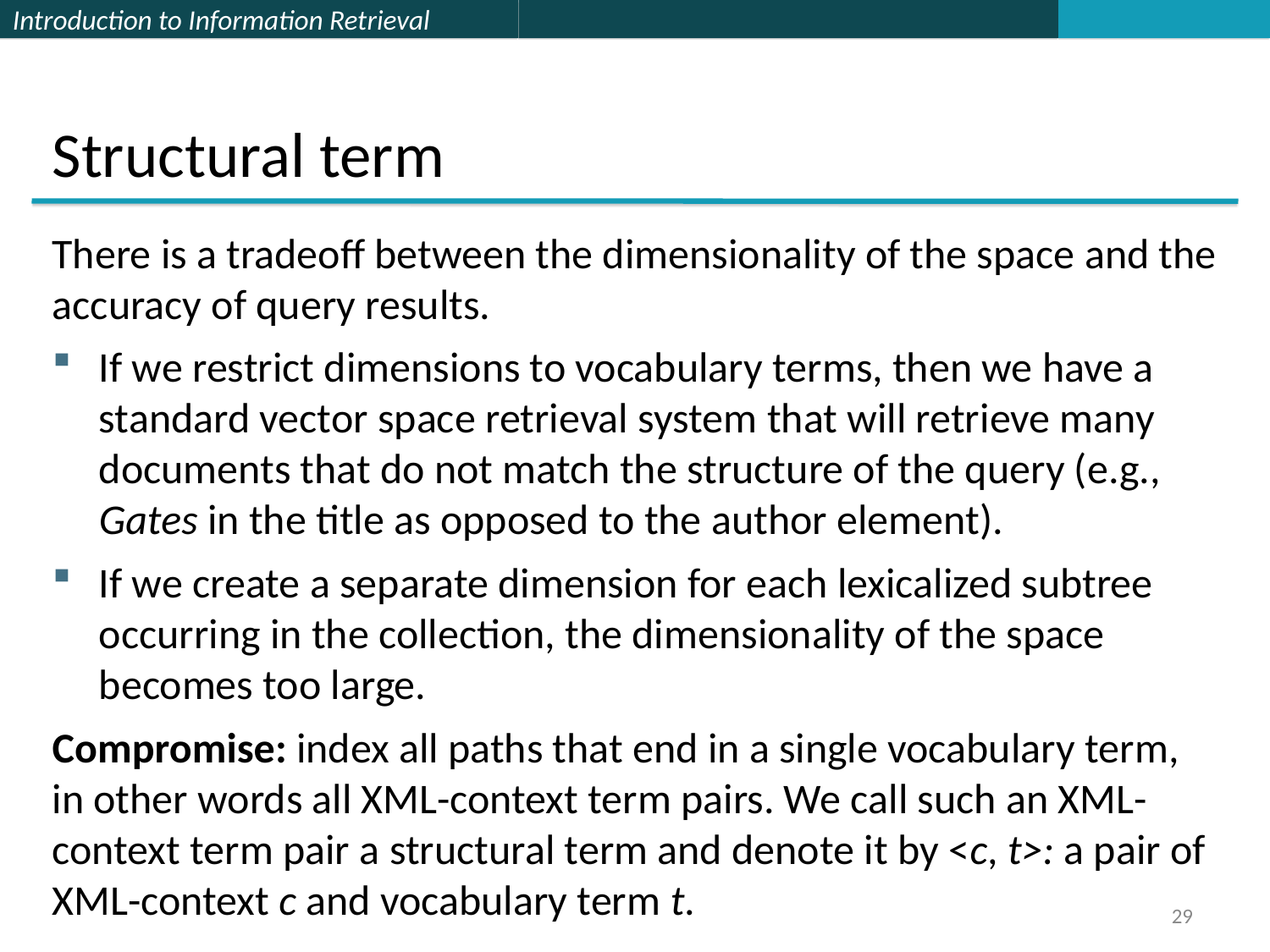

Structural term
There is a tradeoff between the dimensionality of the space and the accuracy of query results.
If we restrict dimensions to vocabulary terms, then we have a standard vector space retrieval system that will retrieve many documents that do not match the structure of the query (e.g., Gates in the title as opposed to the author element).
If we create a separate dimension for each lexicalized subtree occurring in the collection, the dimensionality of the space becomes too large.
Compromise: index all paths that end in a single vocabulary term, in other words all XML-context term pairs. We call such an XML-context term pair a structural term and denote it by <c, t>: a pair of XML-context c and vocabulary term t.
29